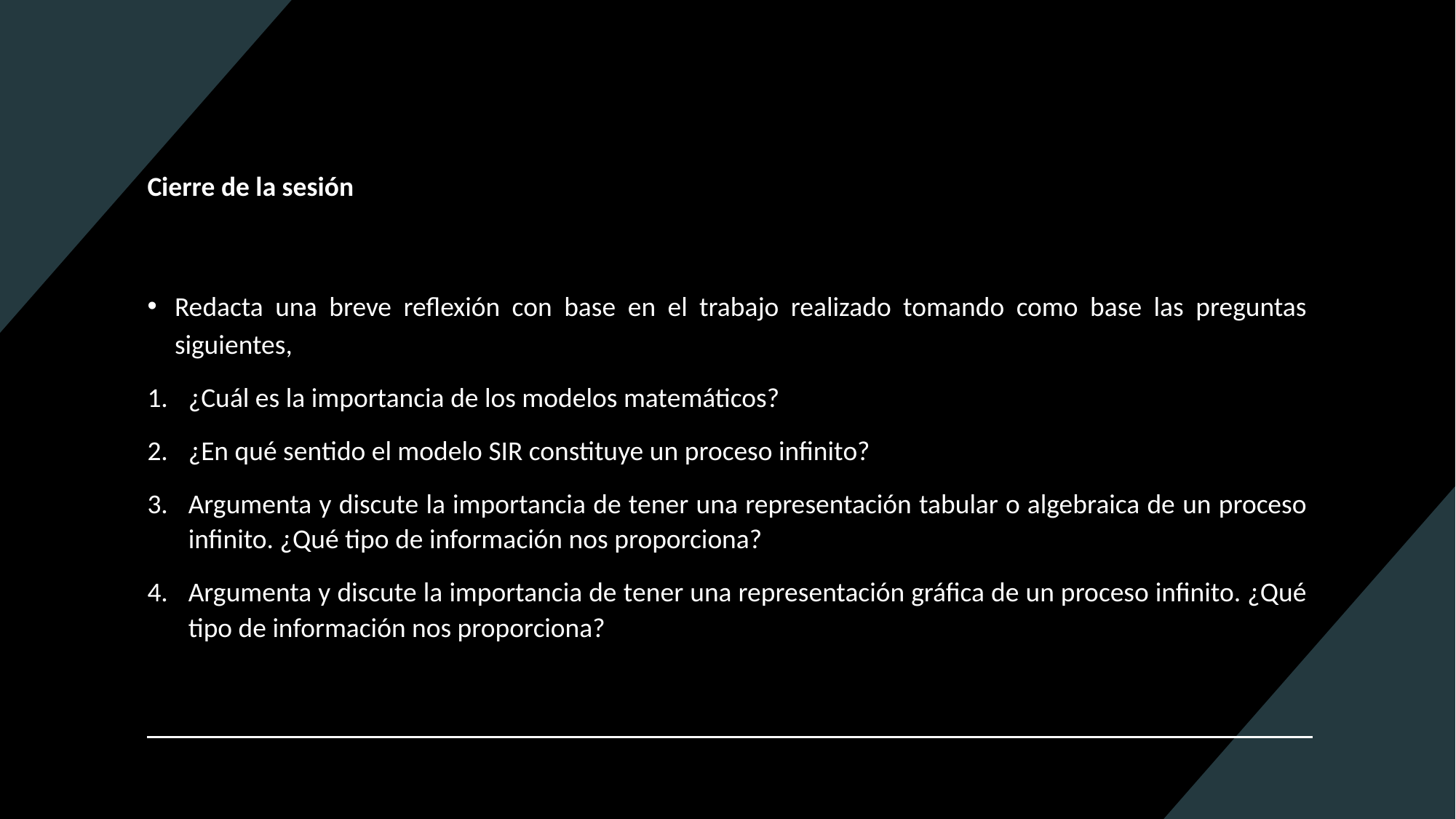

# Cierre de la sesión
Redacta una breve reflexión con base en el trabajo realizado tomando como base las preguntas siguientes,
¿Cuál es la importancia de los modelos matemáticos?
¿En qué sentido el modelo SIR constituye un proceso infinito?
Argumenta y discute la importancia de tener una representación tabular o algebraica de un proceso infinito. ¿Qué tipo de información nos proporciona?
Argumenta y discute la importancia de tener una representación gráfica de un proceso infinito. ¿Qué tipo de información nos proporciona?